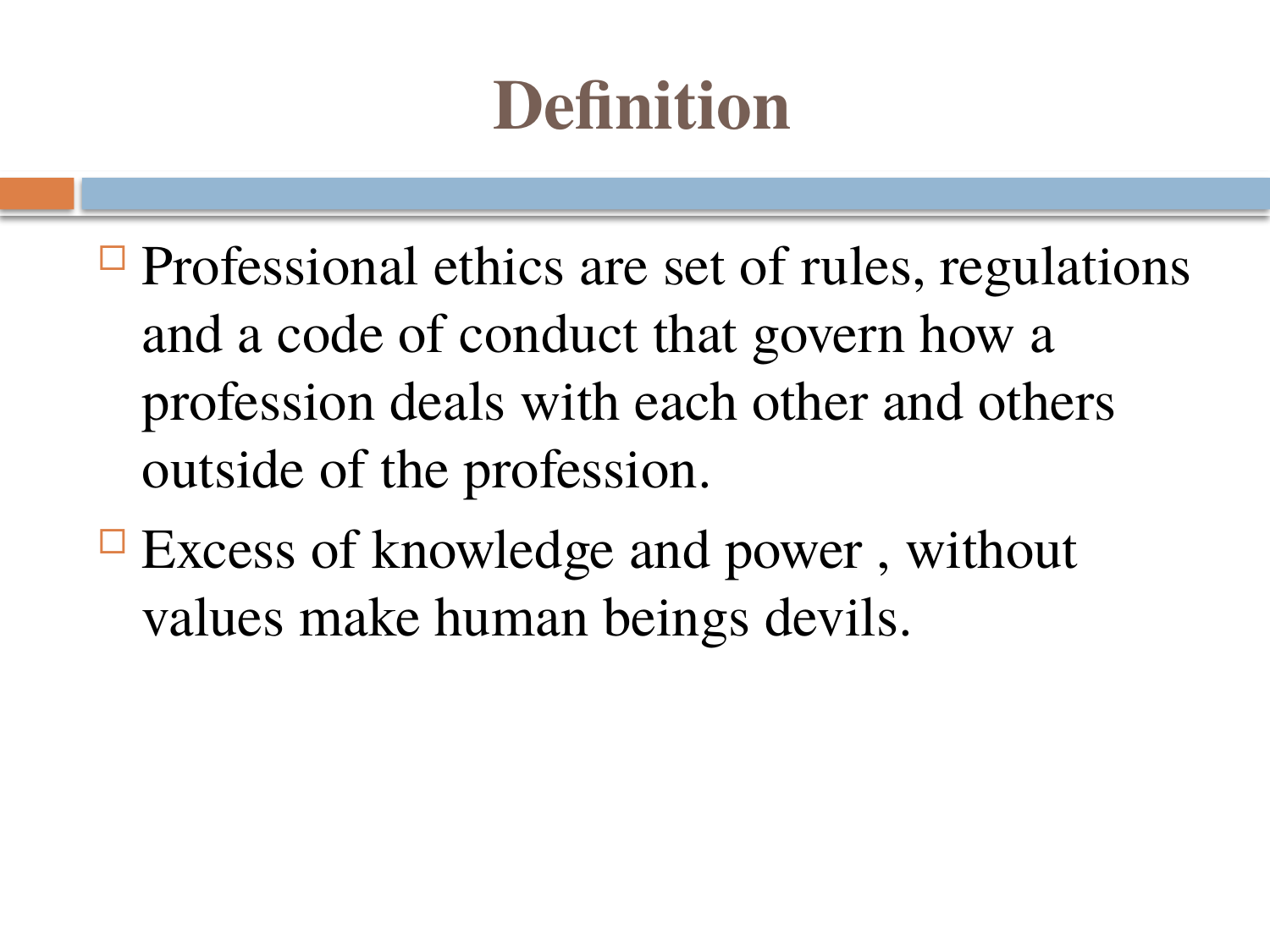

# Definition
Professional ethics are set of rules, regulations and a code of conduct that govern how a profession deals with each other and others outside of the profession.
Excess of knowledge and power , without values make human beings devils.